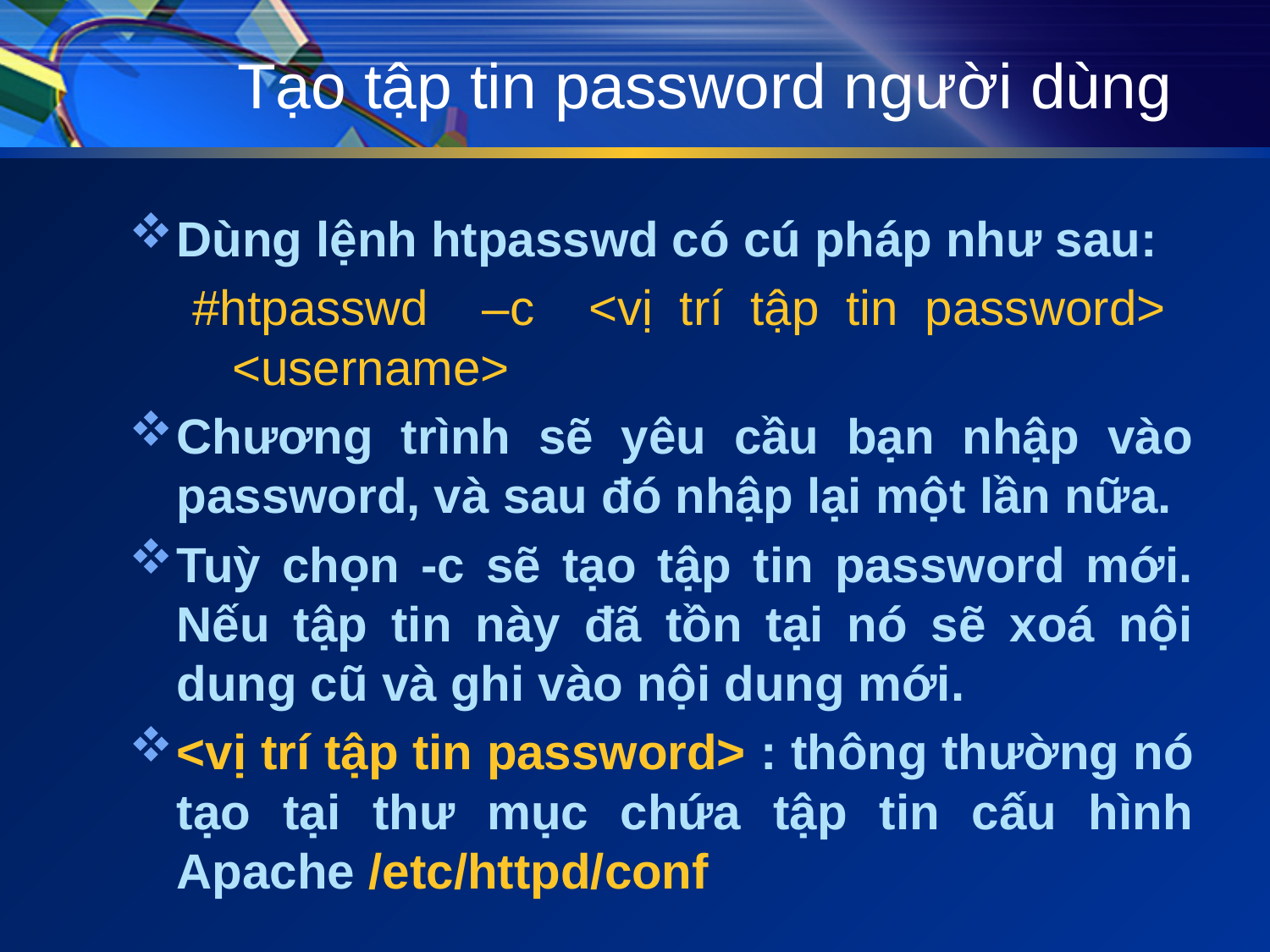

# Tạo tập tin password người dùng
Dùng lệnh htpasswd có cú pháp như sau:
#htpasswd  –c  <vị trí tập tin password>  <username>
Chương trình sẽ yêu cầu bạn nhập vào password, và sau đó nhập lại một lần nữa.
Tuỳ chọn -c sẽ tạo tập tin password mới. Nếu tập tin này đã tồn tại nó sẽ xoá nội dung cũ và ghi vào nội dung mới.
<vị trí tập tin password> : thông thường nó tạo tại thư mục chứa tập tin cấu hình Apache /etc/httpd/conf